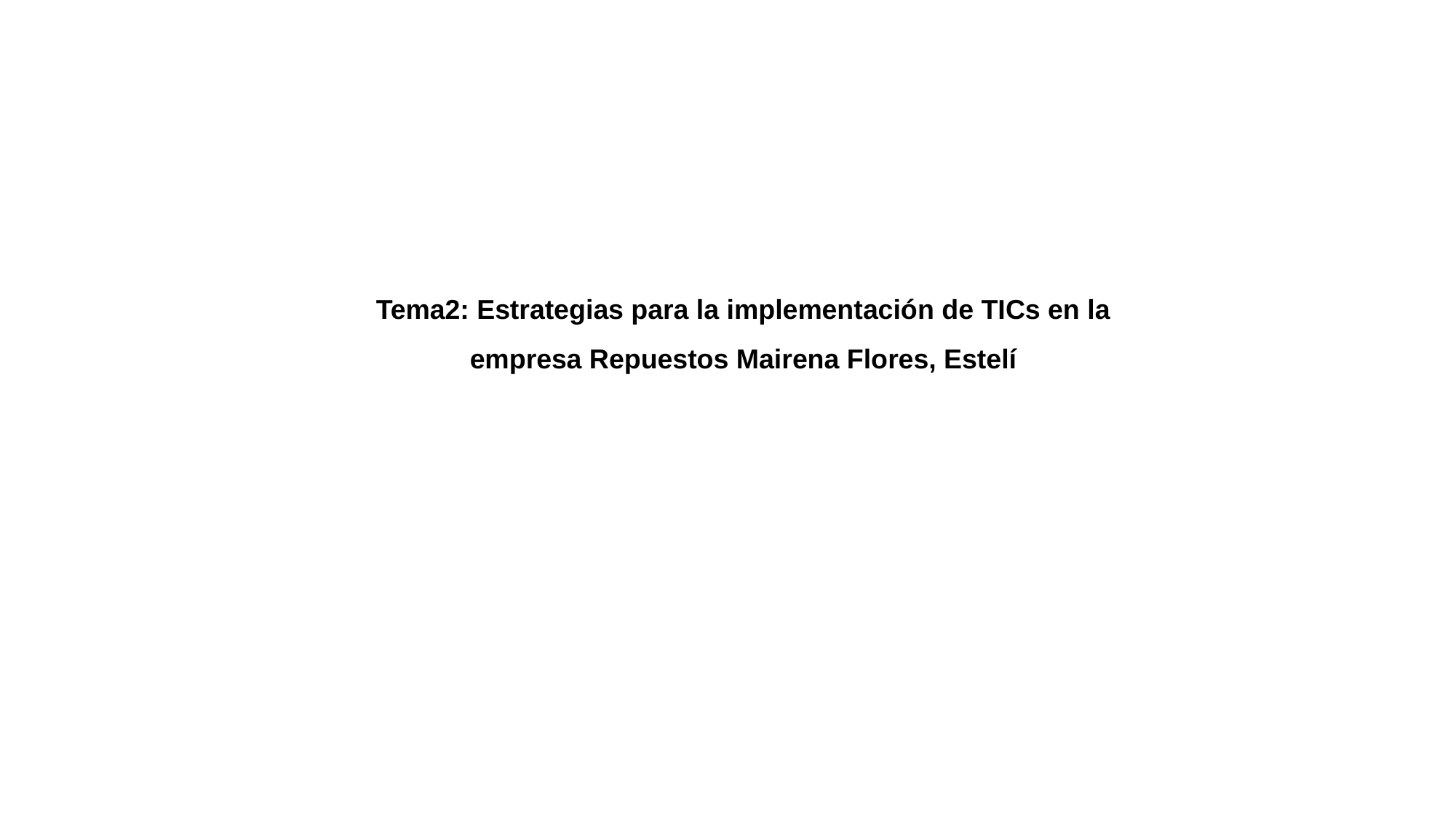

Tema2: Estrategias para la implementación de TICs en la empresa Repuestos Mairena Flores, Estelí